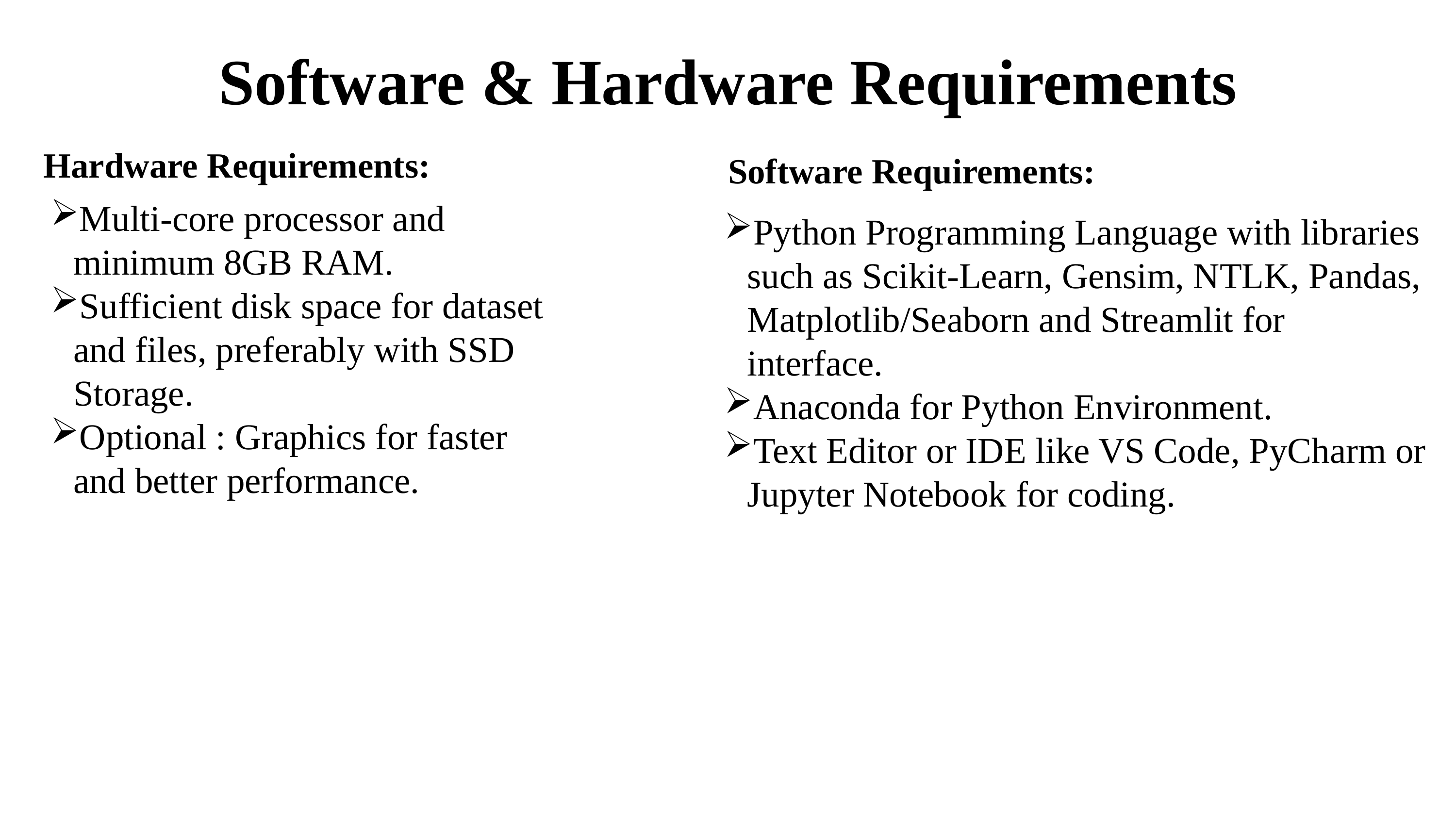

Software & Hardware Requirements
Hardware Requirements:
Software Requirements:
Multi-core processor and minimum 8GB RAM.
Sufficient disk space for dataset and files, preferably with SSD Storage.
Optional : Graphics for faster and better performance.

Python Programming Language with libraries such as Scikit-Learn, Gensim, NTLK, Pandas, Matplotlib/Seaborn and Streamlit for interface.
Anaconda for Python Environment.
Text Editor or IDE like VS Code, PyCharm or Jupyter Notebook for coding.